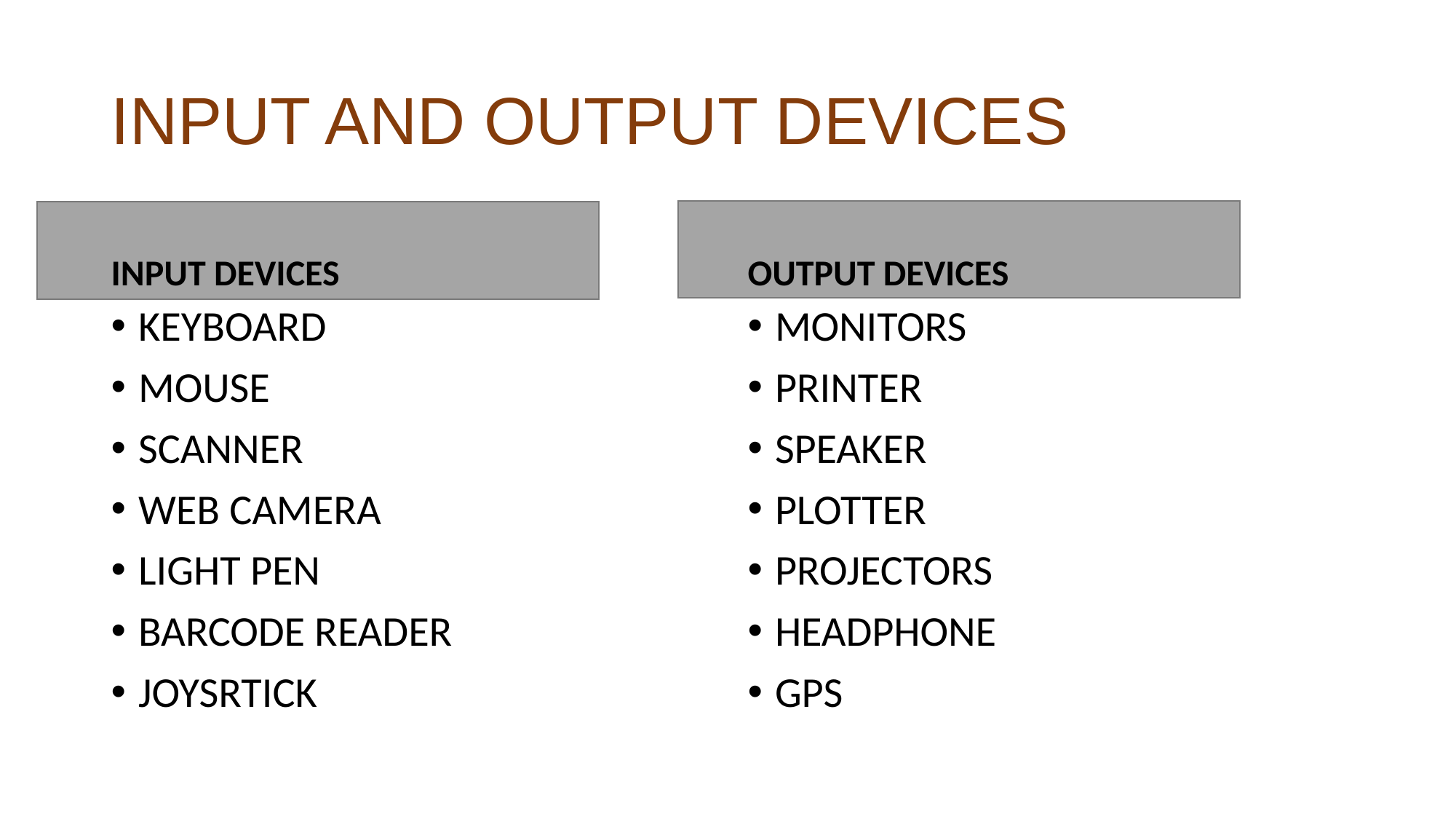

# INPUT AND OUTPUT DEVICES
INPUT DEVICES

OUTPUT DEVICES

KEYBOARD
MOUSE
SCANNER
WEB CAMERA
LIGHT PEN
BARCODE READER
JOYSRTICK
MONITORS
PRINTER
SPEAKER
PLOTTER
PROJECTORS
HEADPHONE
GPS